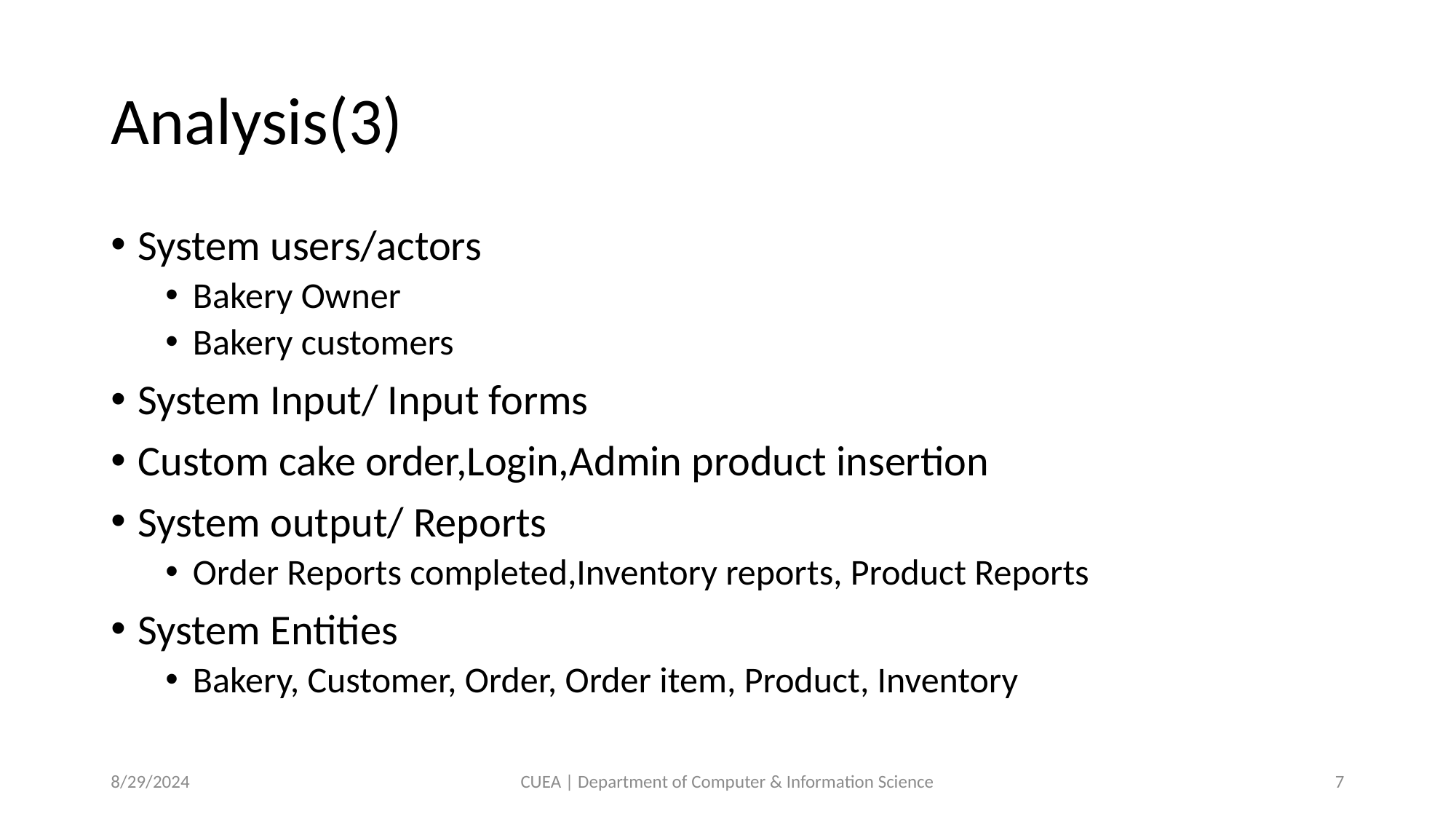

# Analysis(3)
System users/actors
Bakery Owner
Bakery customers
System Input/ Input forms
Custom cake order,Login,Admin product insertion
System output/ Reports
Order Reports completed,Inventory reports, Product Reports
System Entities
Bakery, Customer, Order, Order item, Product, Inventory
8/29/2024
CUEA | Department of Computer & Information Science
7